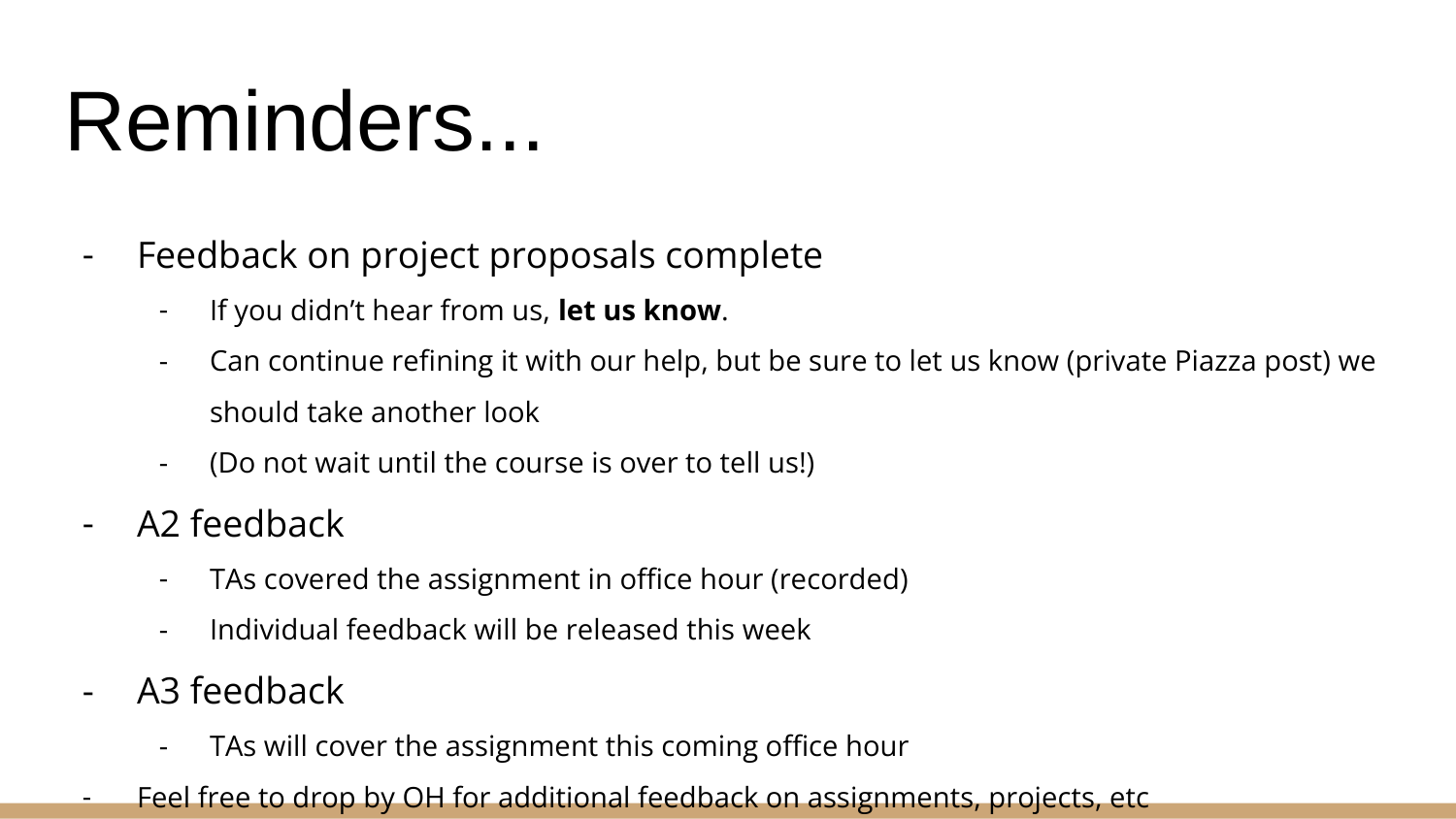

# Reminders...
Feedback on project proposals complete
If you didn’t hear from us, let us know.
Can continue refining it with our help, but be sure to let us know (private Piazza post) we should take another look
(Do not wait until the course is over to tell us!)
A2 feedback
TAs covered the assignment in office hour (recorded)
Individual feedback will be released this week
A3 feedback
TAs will cover the assignment this coming office hour
Feel free to drop by OH for additional feedback on assignments, projects, etc